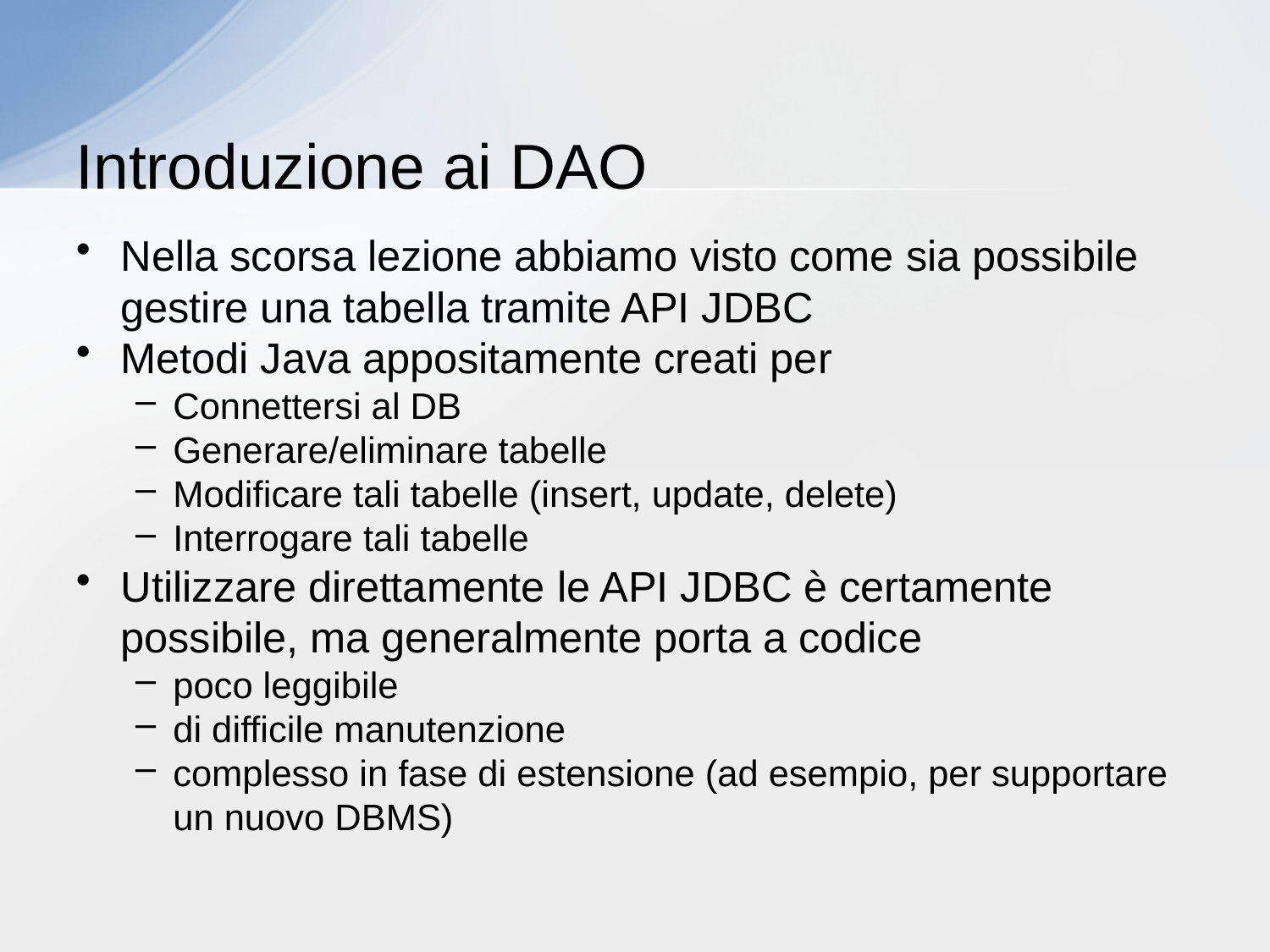

# Introduzione ai DAO
Nella scorsa lezione abbiamo visto come sia possibile gestire una tabella tramite API JDBC
Metodi Java appositamente creati per
Connettersi al DB
Generare/eliminare tabelle
Modificare tali tabelle (insert, update, delete)
Interrogare tali tabelle
Utilizzare direttamente le API JDBC è certamente possibile, ma generalmente porta a codice
poco leggibile
di difficile manutenzione
complesso in fase di estensione (ad esempio, per supportare un nuovo DBMS)